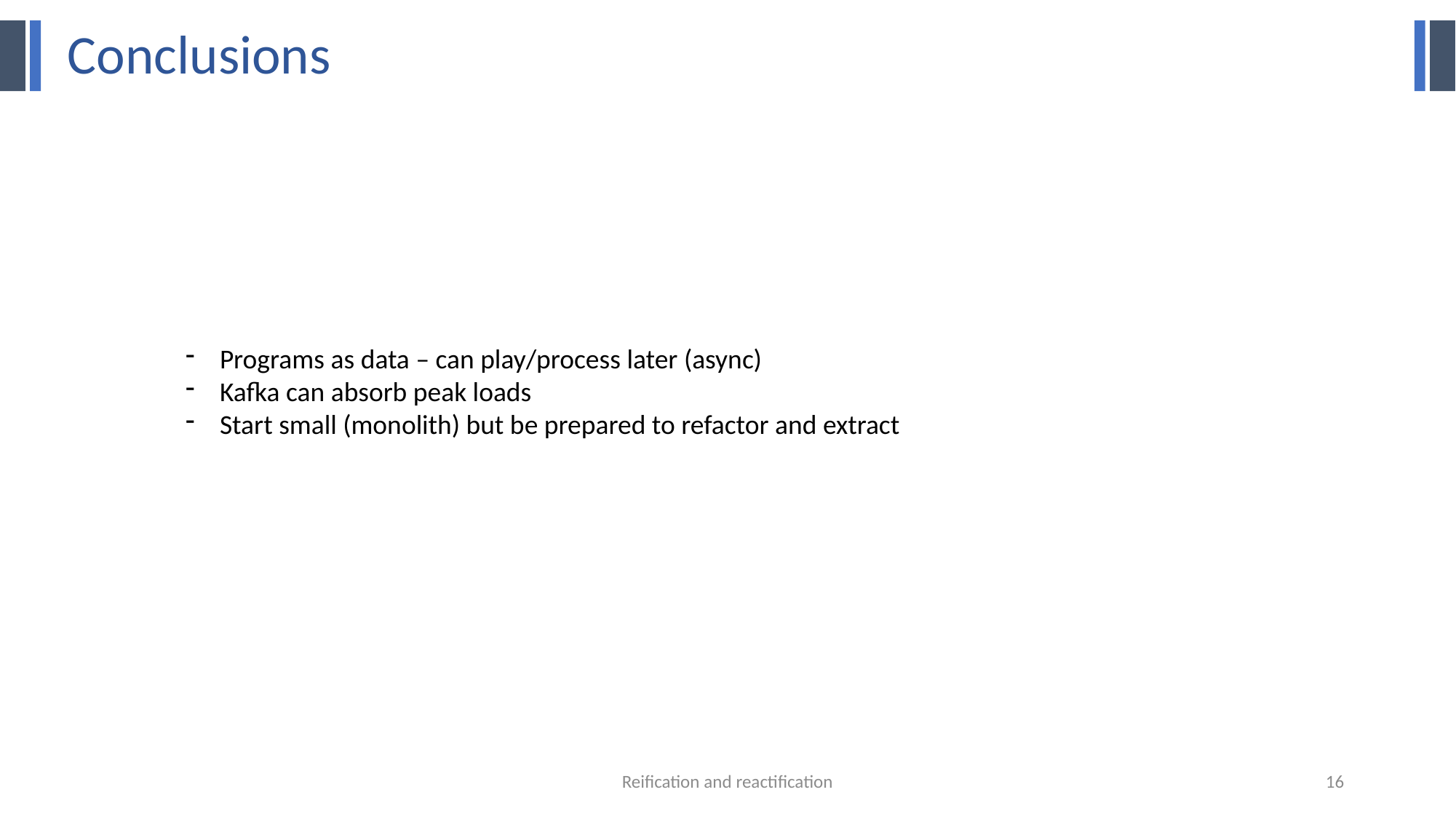

# Conclusions

Programs as data – can play/process later (async)
Kafka can absorb peak loads
Start small (monolith) but be prepared to refactor and extract
Reification and reactification
16